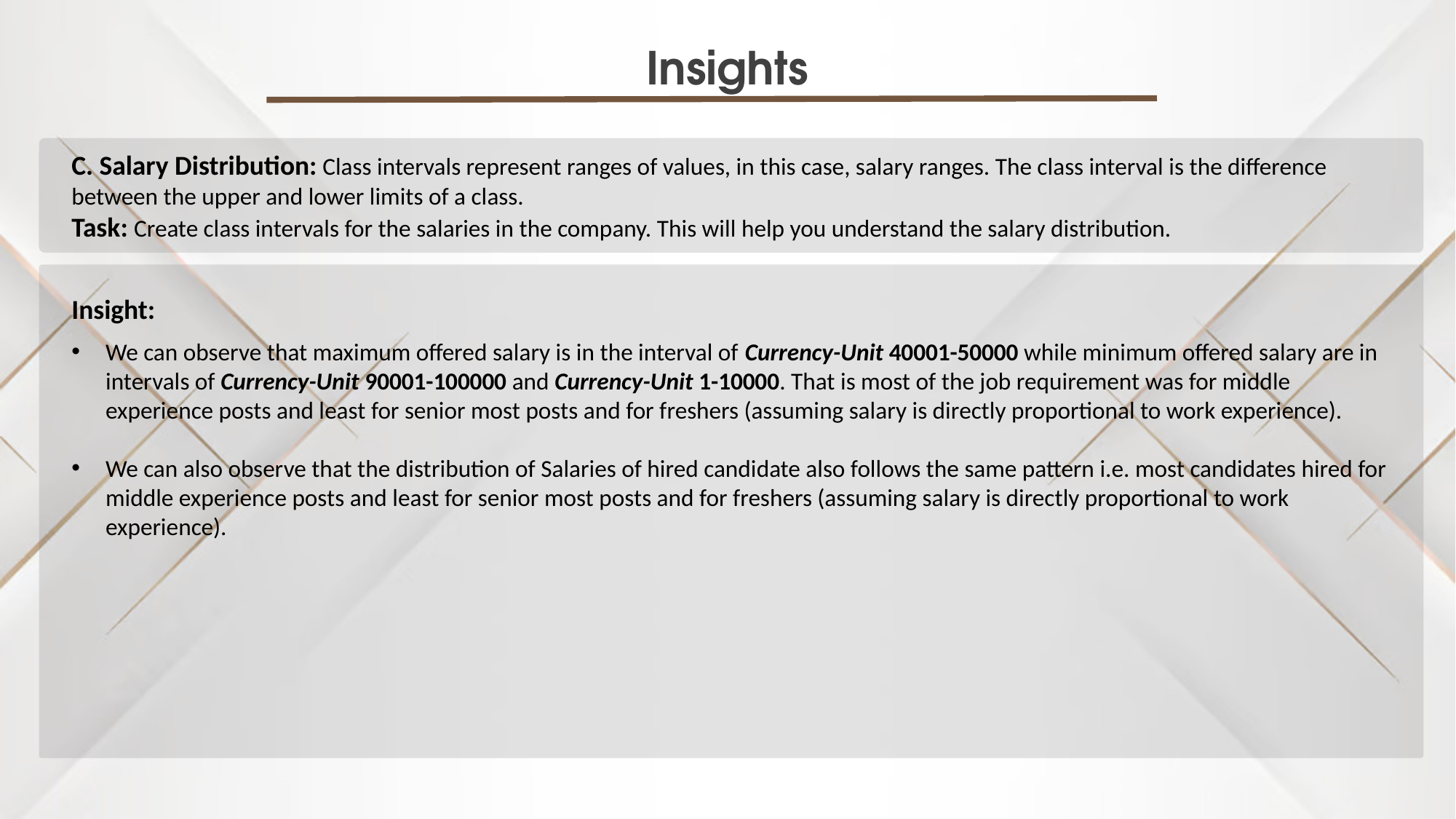

Insights

C. Salary Distribution: Class intervals represent ranges of values, in this case, salary ranges. The class interval is the difference between the upper and lower limits of a class.
Task: Create class intervals for the salaries in the company. This will help you understand the salary distribution.

Insight:
We can observe that maximum offered salary is in the interval of Currency-Unit 40001-50000 while minimum offered salary are in intervals of Currency-Unit 90001-100000 and Currency-Unit 1-10000. That is most of the job requirement was for middle experience posts and least for senior most posts and for freshers (assuming salary is directly proportional to work experience).

We can also observe that the distribution of Salaries of hired candidate also follows the same pattern i.e. most candidates hired for middle experience posts and least for senior most posts and for freshers (assuming salary is directly proportional to work experience).